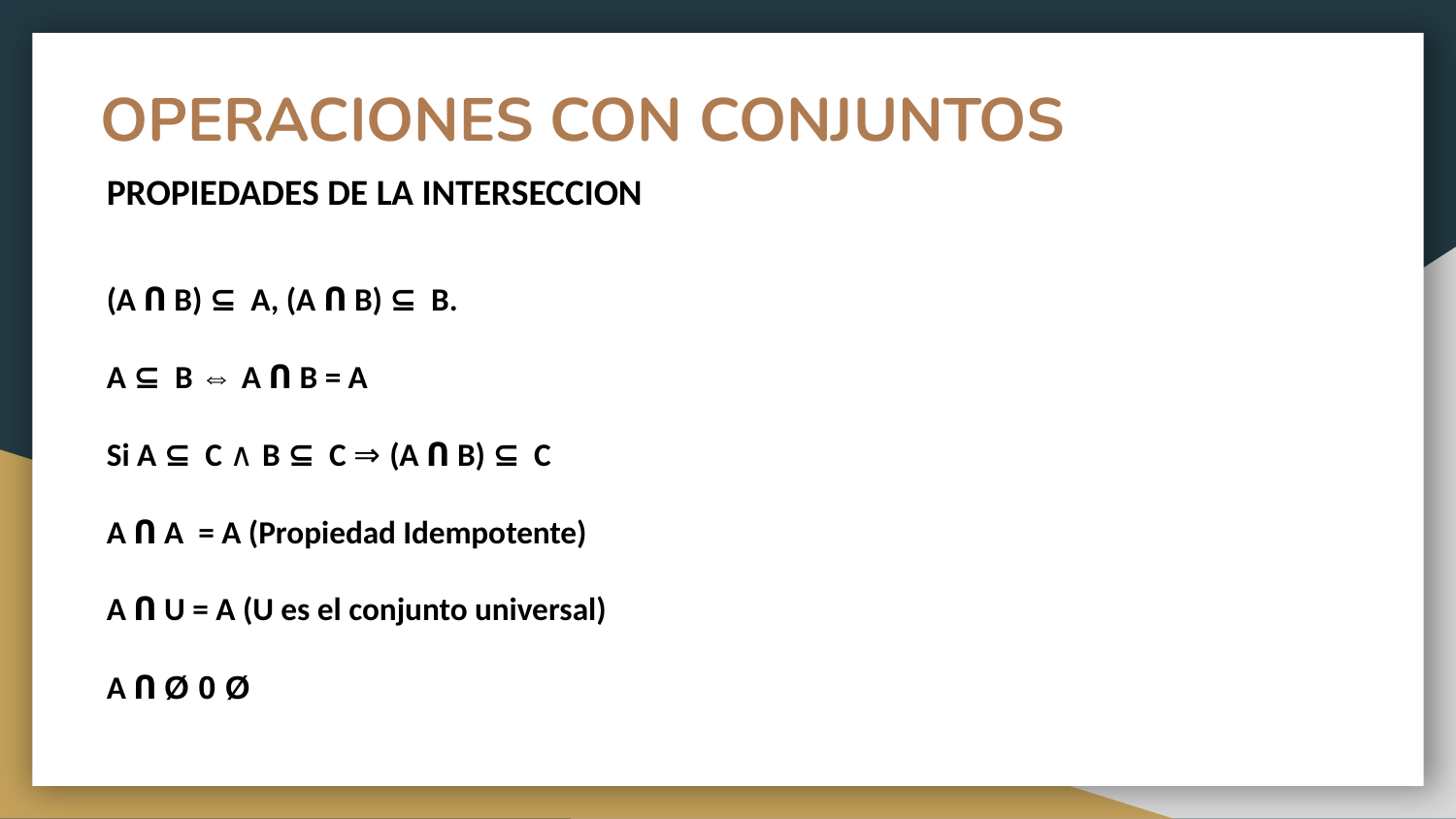

# OPERACIONES CON CONJUNTOS
PROPIEDADES DE LA INTERSECCION
(A Ո B) ⊆  A, (A Ո B) ⊆  B.

A ⊆  B ⇔ A Ո B = A

Si A ⊆  C ∧ B ⊆  C ⇒ (A Ո B) ⊆  C

A Ո A  = A (Propiedad Idempotente)

A Ո U = A (U es el conjunto universal)

A Ո Ø 0 Ø